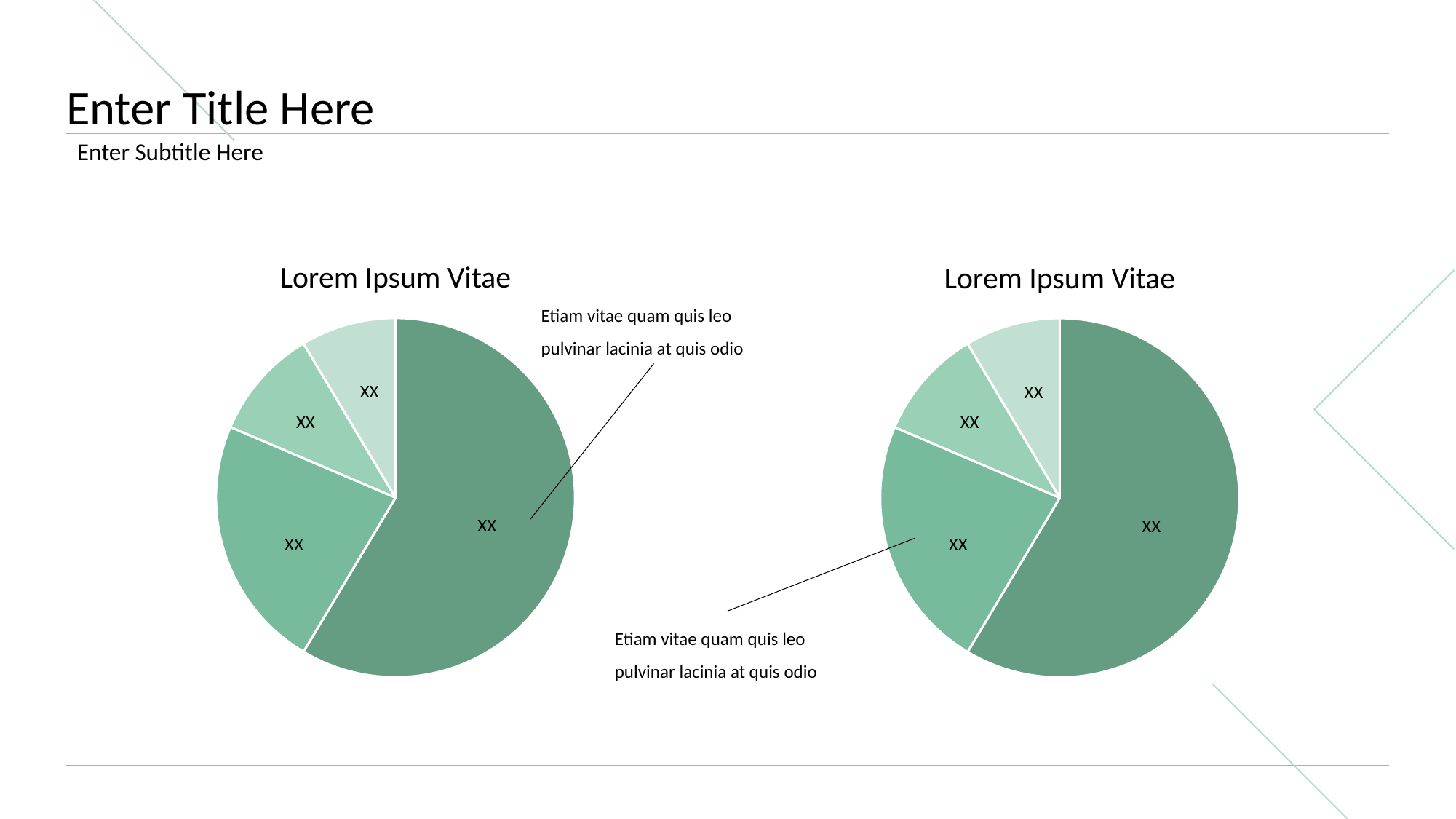

# Enter Title Here
Enter Subtitle Here
Lorem Ipsum Vitae
Lorem Ipsum Vitae
Etiam vitae quam quis leo pulvinar lacinia at quis odio

### Chart

| Category | Sales |
|---|---|
| 1st Qtr | 8.2 |
| 2nd Qtr | 3.2 |
| 3rd Qtr | 1.4 |
| 4th Qtr | 1.2 |

### Chart

| Category | Sales |
|---|---|
| 1st Qtr | 8.2 |
| 2nd Qtr | 3.2 |
| 3rd Qtr | 1.4 |
| 4th Qtr | 1.2 |
XX
XX
XX
XX
XX
XX
XX
XX
Etiam vitae quam quis leo pulvinar lacinia at quis odio